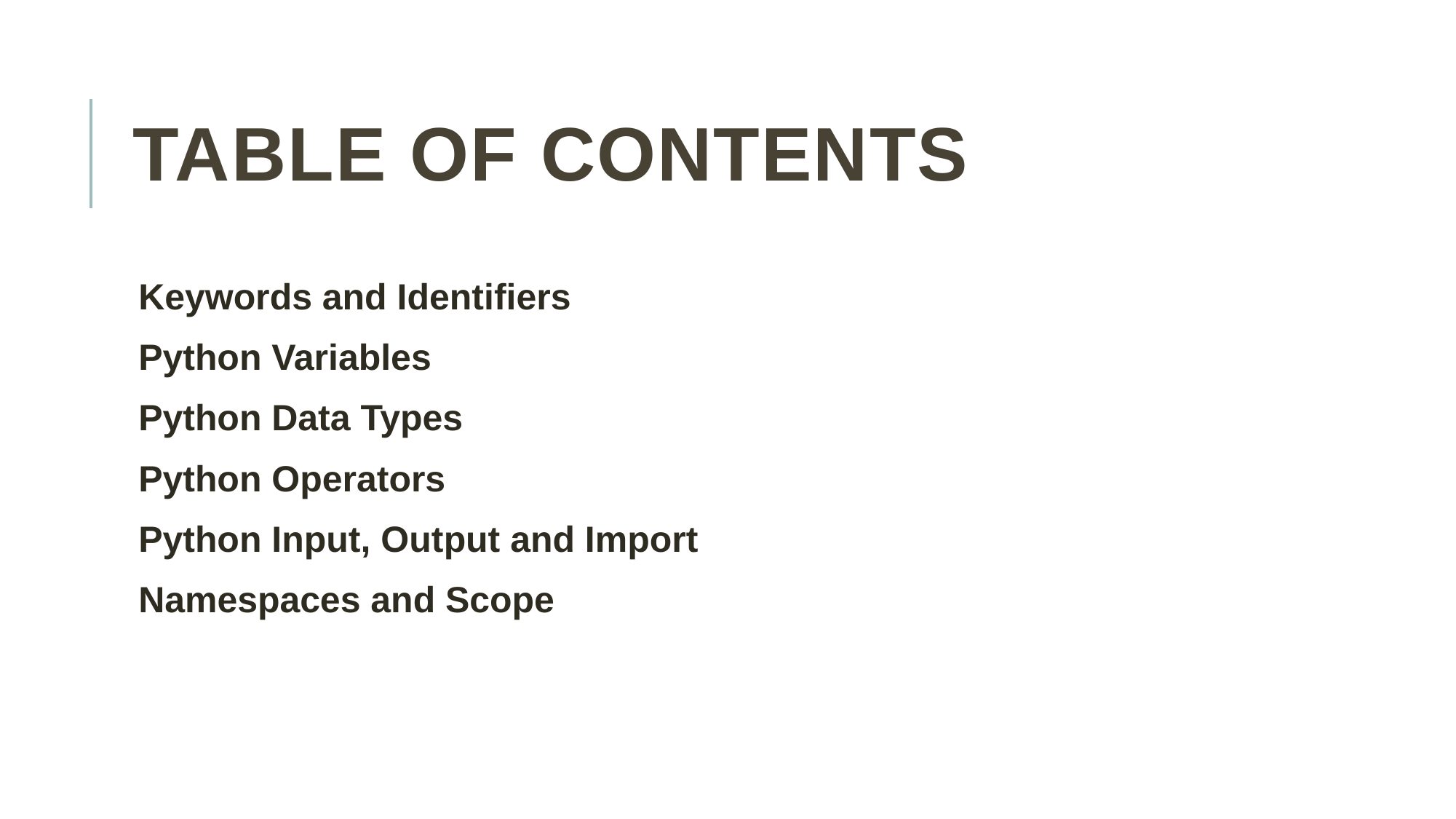

# Table of contents
Keywords and Identifiers
Python Variables
Python Data Types
Python Operators
Python Input, Output and Import
Namespaces and Scope